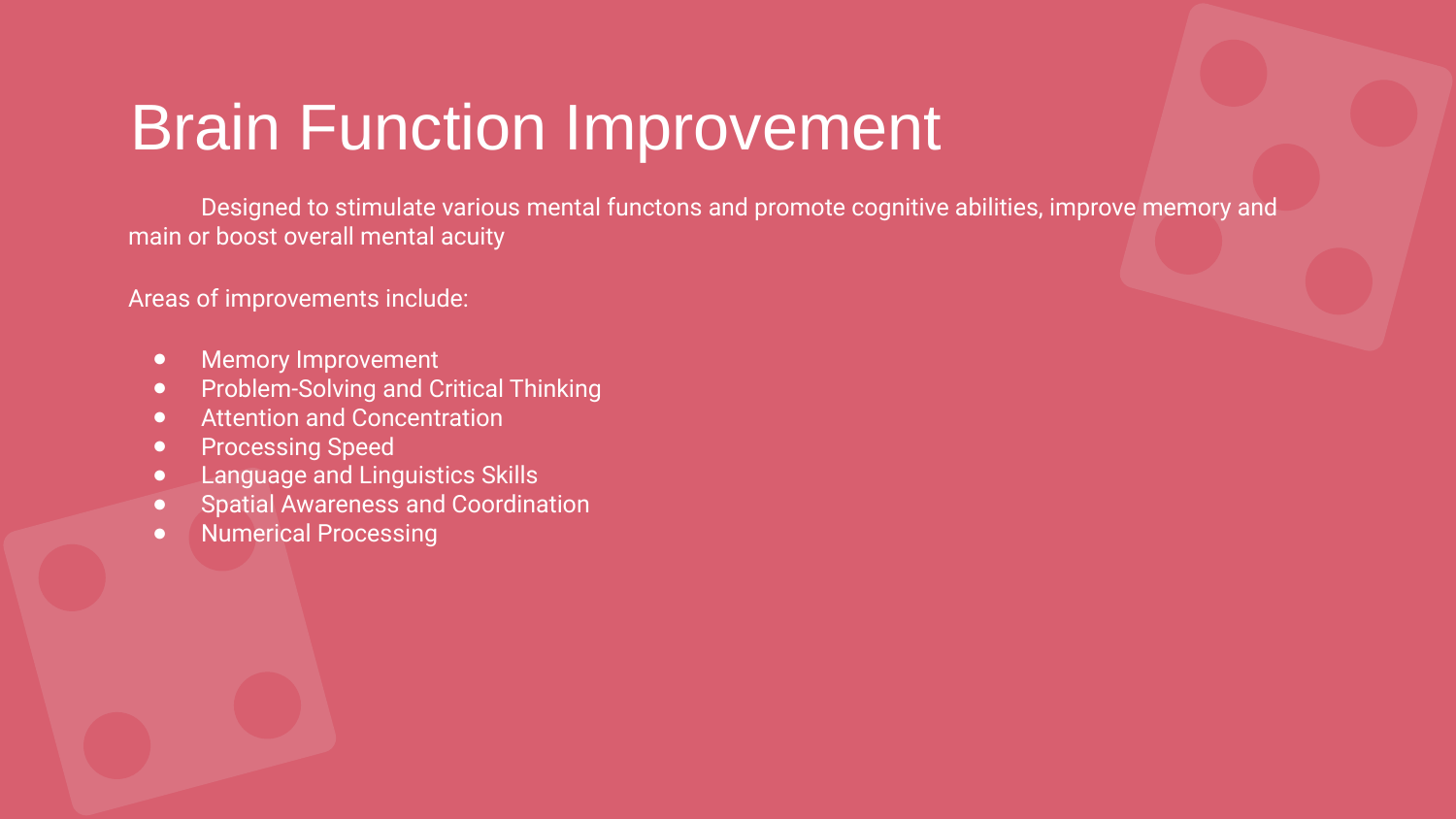

# Brain Function Improvement
Designed to stimulate various mental functons and promote cognitive abilities, improve memory and main or boost overall mental acuity
Areas of improvements include:
Memory Improvement
Problem-Solving and Critical Thinking
Attention and Concentration
Processing Speed
Language and Linguistics Skills
Spatial Awareness and Coordination
Numerical Processing